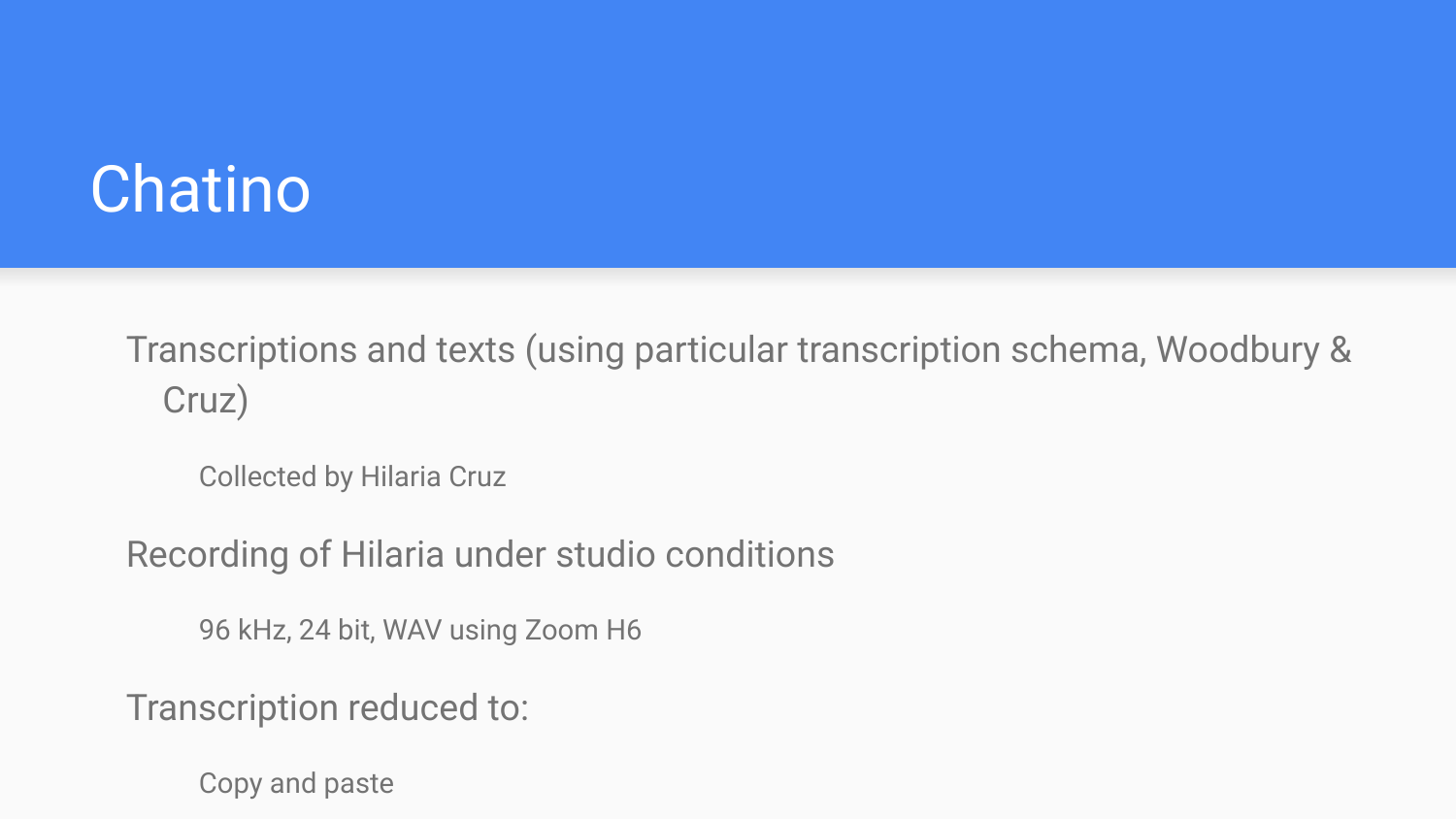

# Chatino
Transcriptions and texts (using particular transcription schema, Woodbury & Cruz)
Collected by Hilaria Cruz
Recording of Hilaria under studio conditions
96 kHz, 24 bit, WAV using Zoom H6
Transcription reduced to:
Copy and paste
Time alignment at utterance level in ELAN
Corpus licensed:
CC BY-SA (free for commercial and other use)